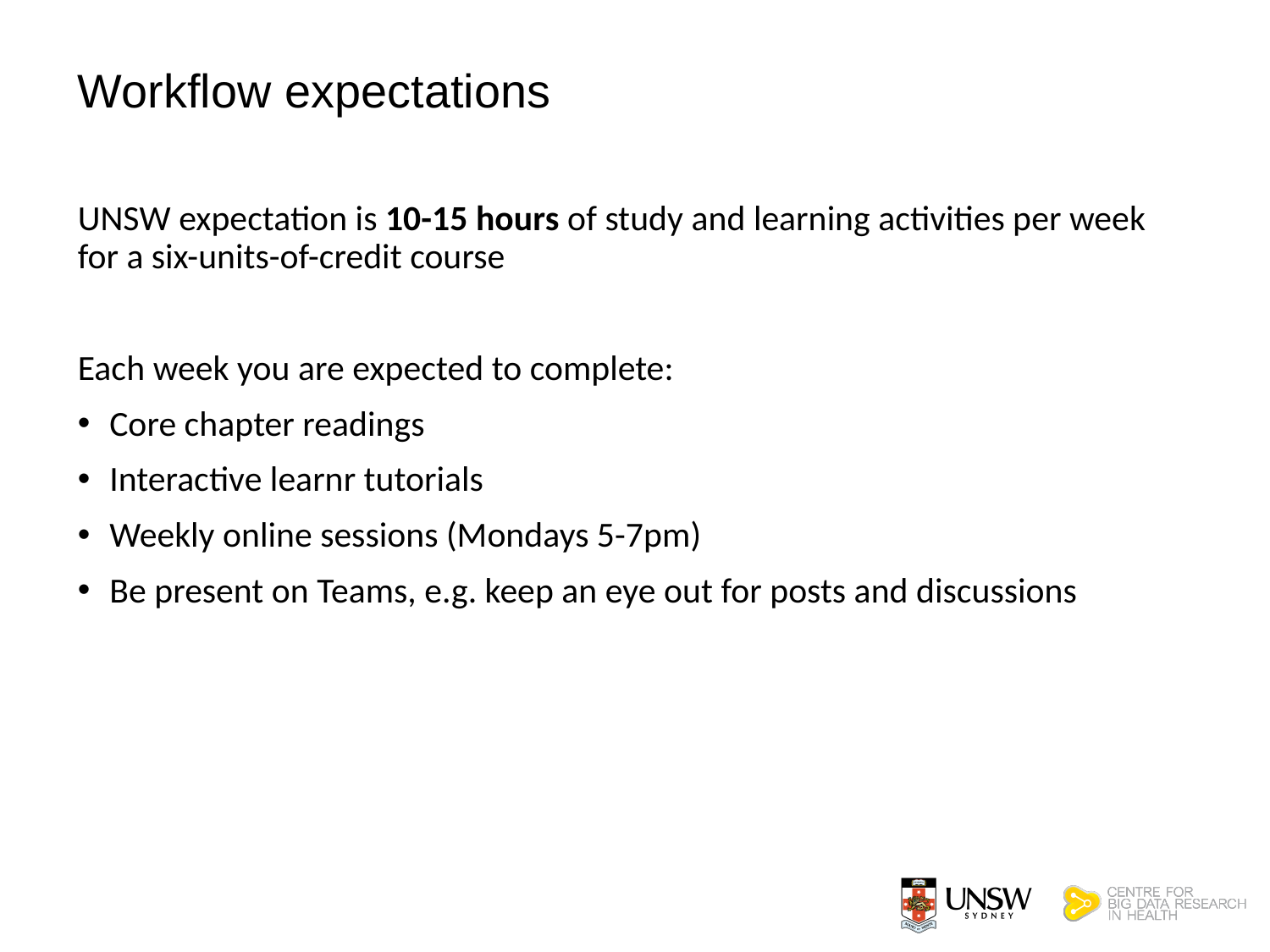

# Workflow expectations
UNSW expectation is 10-15 hours of study and learning activities per week for a six-units-of-credit course

Each week you are expected to complete:
Core chapter readings
Interactive learnr tutorials
Weekly online sessions (Mondays 5-7pm)
Be present on Teams, e.g. keep an eye out for posts and discussions